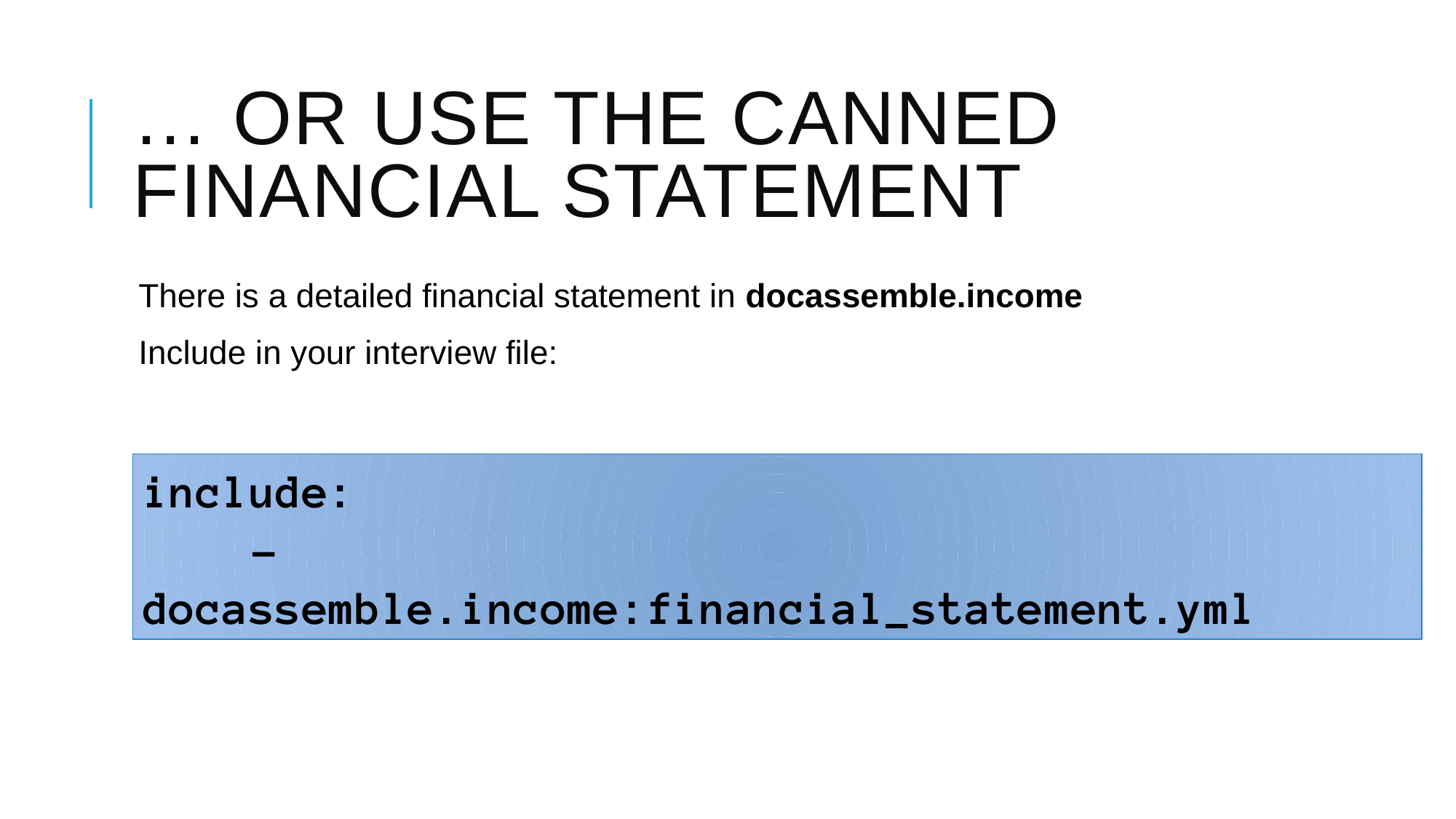

# … or Use the canned Financial Statement
There is a detailed financial statement in docassemble.income
Include in your interview file:
include:
	- docassemble.income:financial_statement.yml